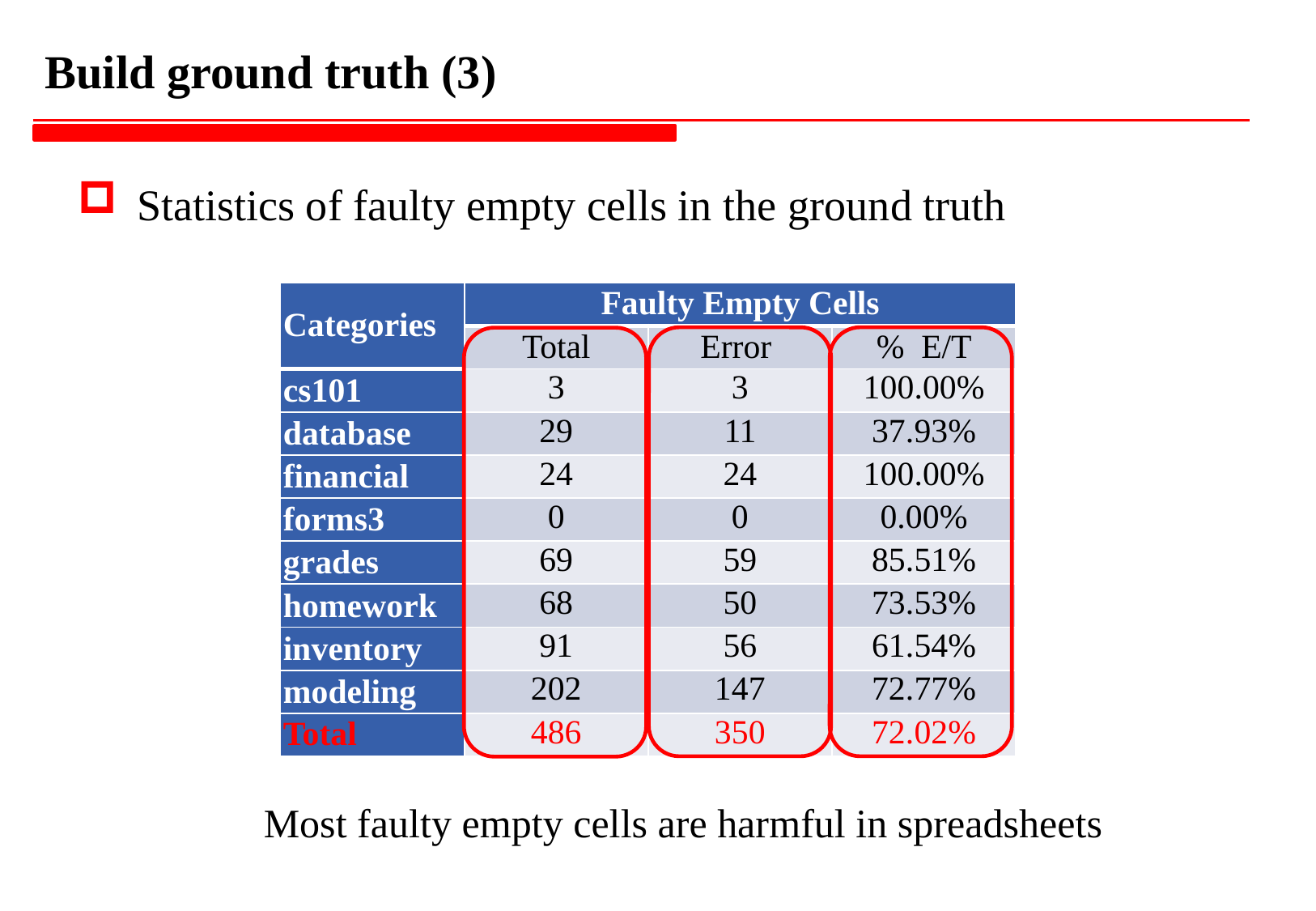

# Build ground truth (3)
Statistics of faulty empty cells in the ground truth
| Categories | Faulty Empty Cells |  |  |
| --- | --- | --- | --- |
|  | Total | Error | % E/T |
| cs101 | 3 | 3 | 100.00% |
| database | 29 | 11 | 37.93% |
| financial | 24 | 24 | 100.00% |
| forms3 | 0 | 0 | 0.00% |
| grades | 69 | 59 | 85.51% |
| homework | 68 | 50 | 73.53% |
| inventory | 91 | 56 | 61.54% |
| modeling | 202 | 147 | 72.77% |
| Total | 486 | 350 | 72.02% |

Most faulty empty cells are harmful in spreadsheets